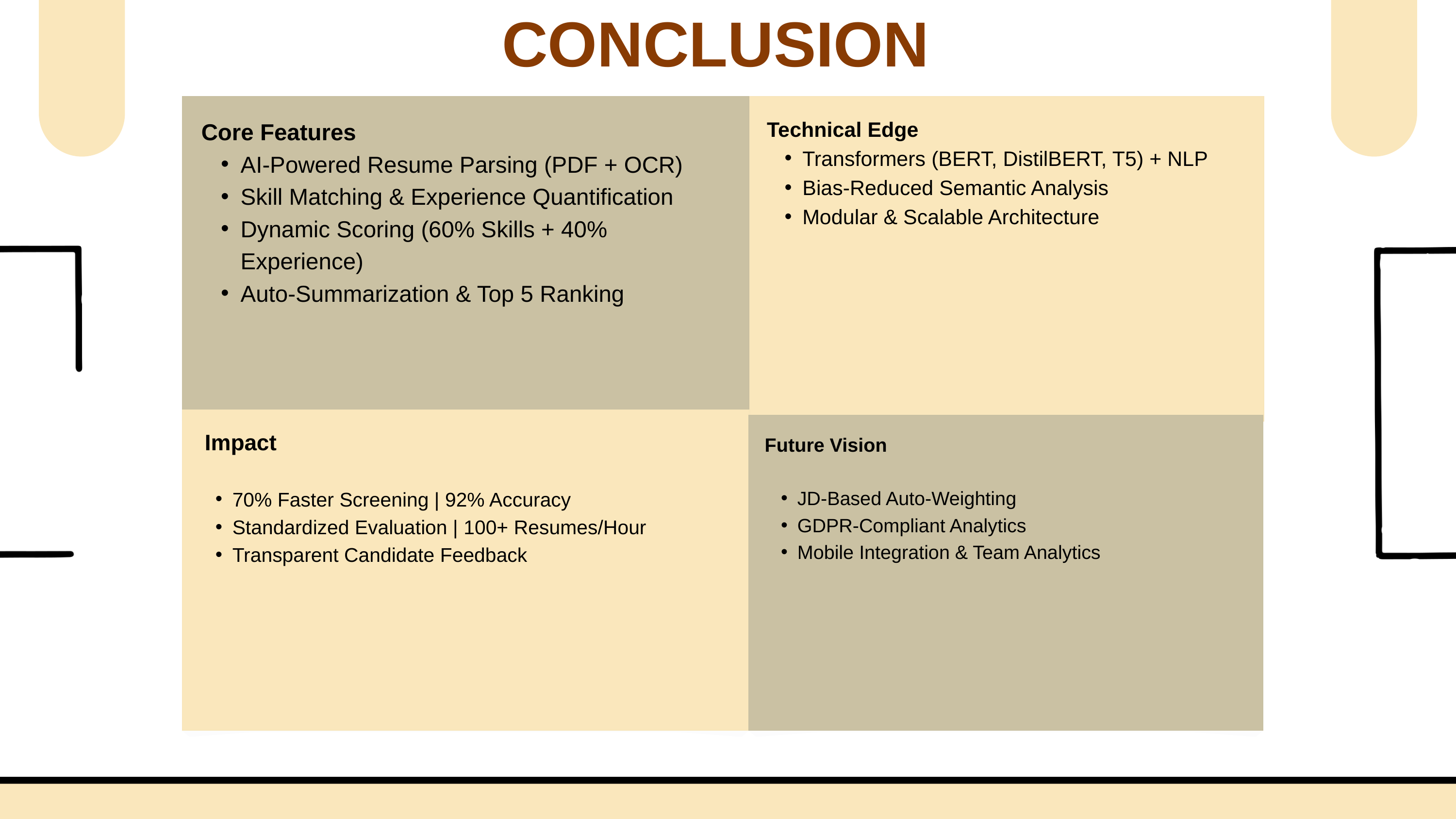

CONCLUSION

Core Features
AI-Powered Resume Parsing (PDF + OCR)
Skill Matching & Experience Quantification
Dynamic Scoring (60% Skills + 40% Experience)
Auto-Summarization & Top 5 Ranking

Technical Edge
Transformers (BERT, DistilBERT, T5) + NLP
Bias-Reduced Semantic Analysis
Modular & Scalable Architecture

 Impact

70% Faster Screening | 92% Accuracy
Standardized Evaluation | 100+ Resumes/Hour
Transparent Candidate Feedback

Future Vision

JD-Based Auto-Weighting
GDPR-Compliant Analytics
Mobile Integration & Team Analytics